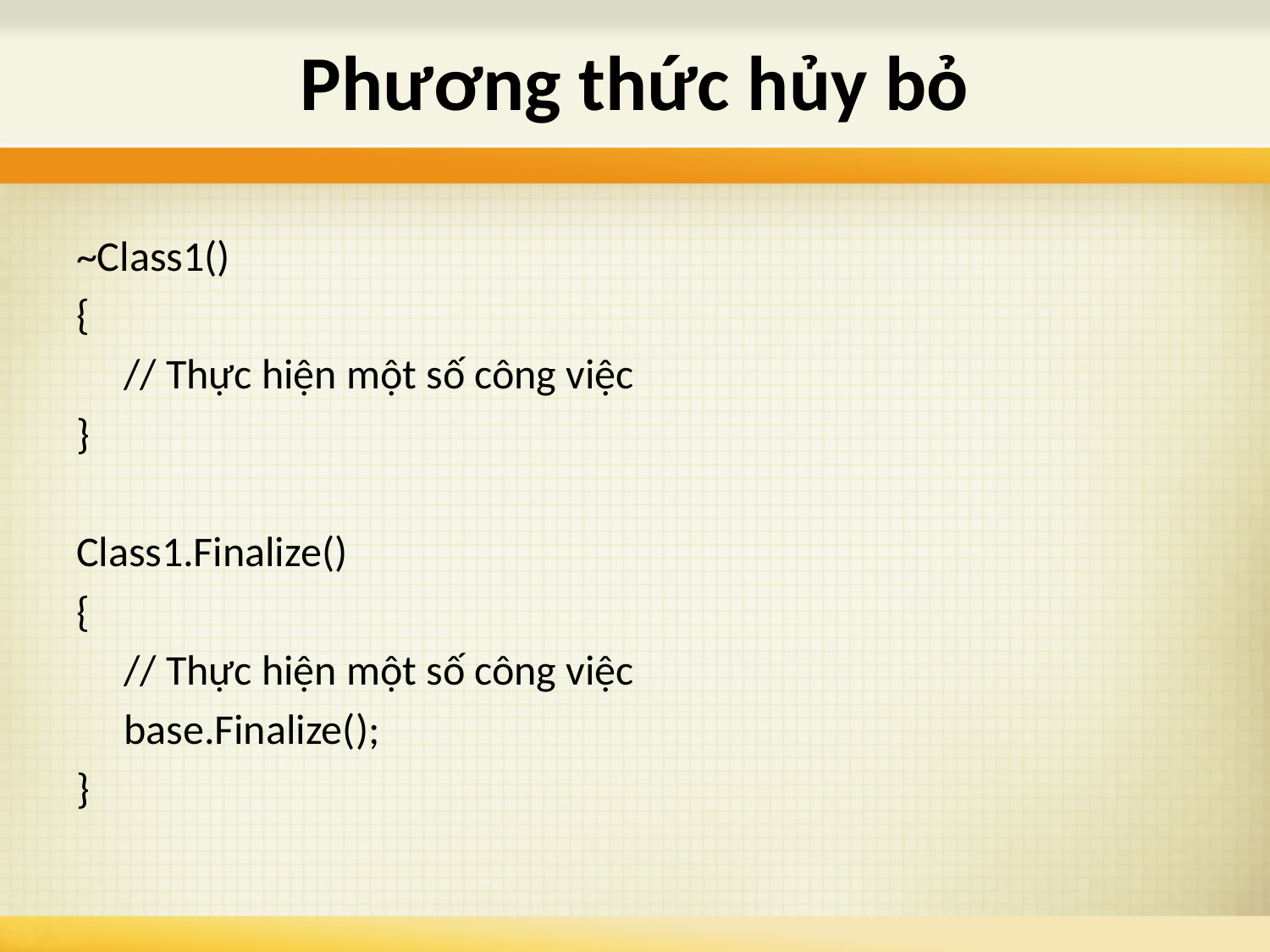

# Phương thức hủy bỏ
~Class1()
{
	// Thực hiện một số công việc
}

Class1.Finalize()
{
	// Thực hiện một số công việc
	base.Finalize();
}